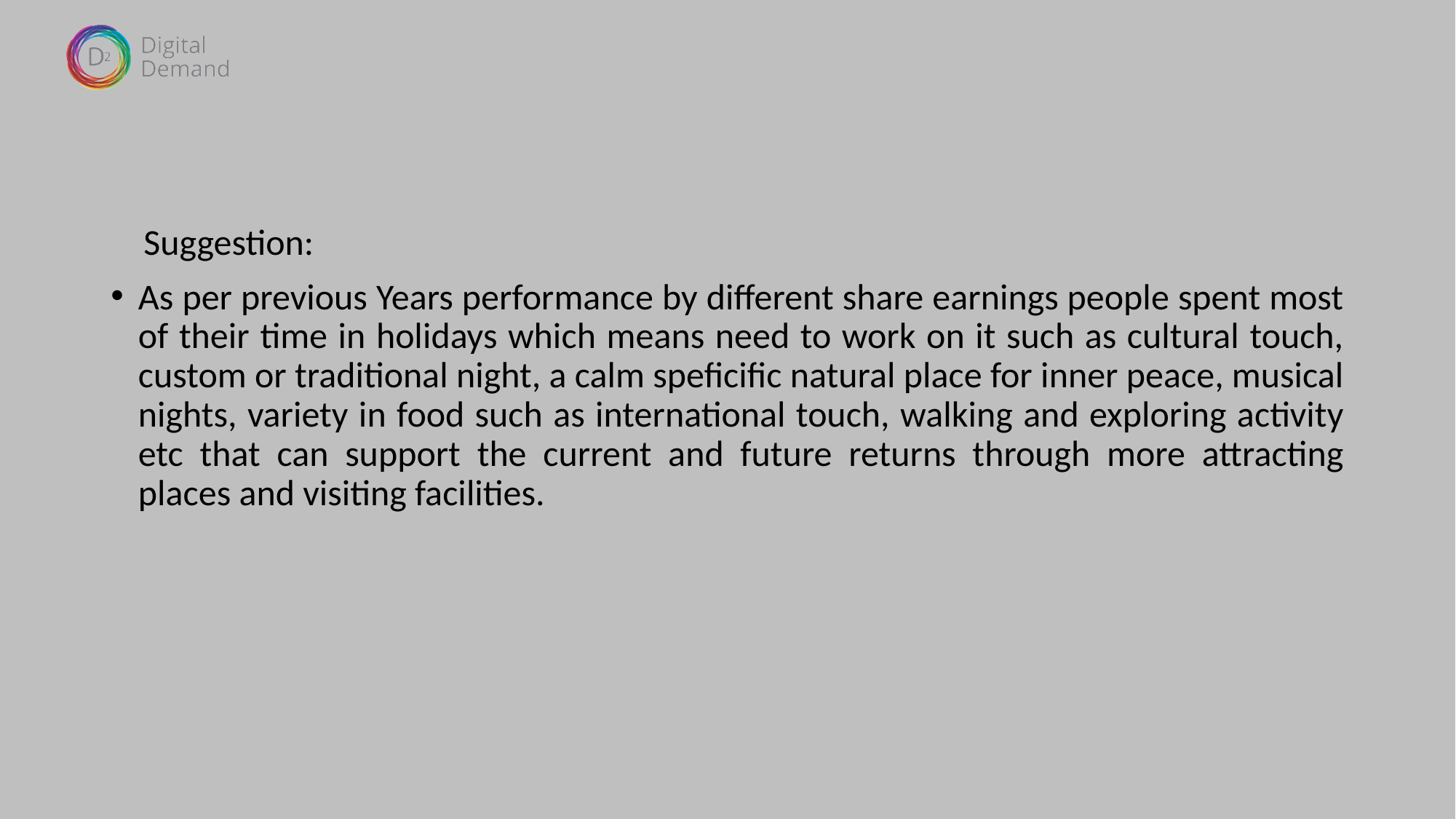

Suggestion:
As per previous Years performance by different share earnings people spent most of their time in holidays which means need to work on it such as cultural touch, custom or traditional night, a calm speficific natural place for inner peace, musical nights, variety in food such as international touch, walking and exploring activity etc that can support the current and future returns through more attracting places and visiting facilities.